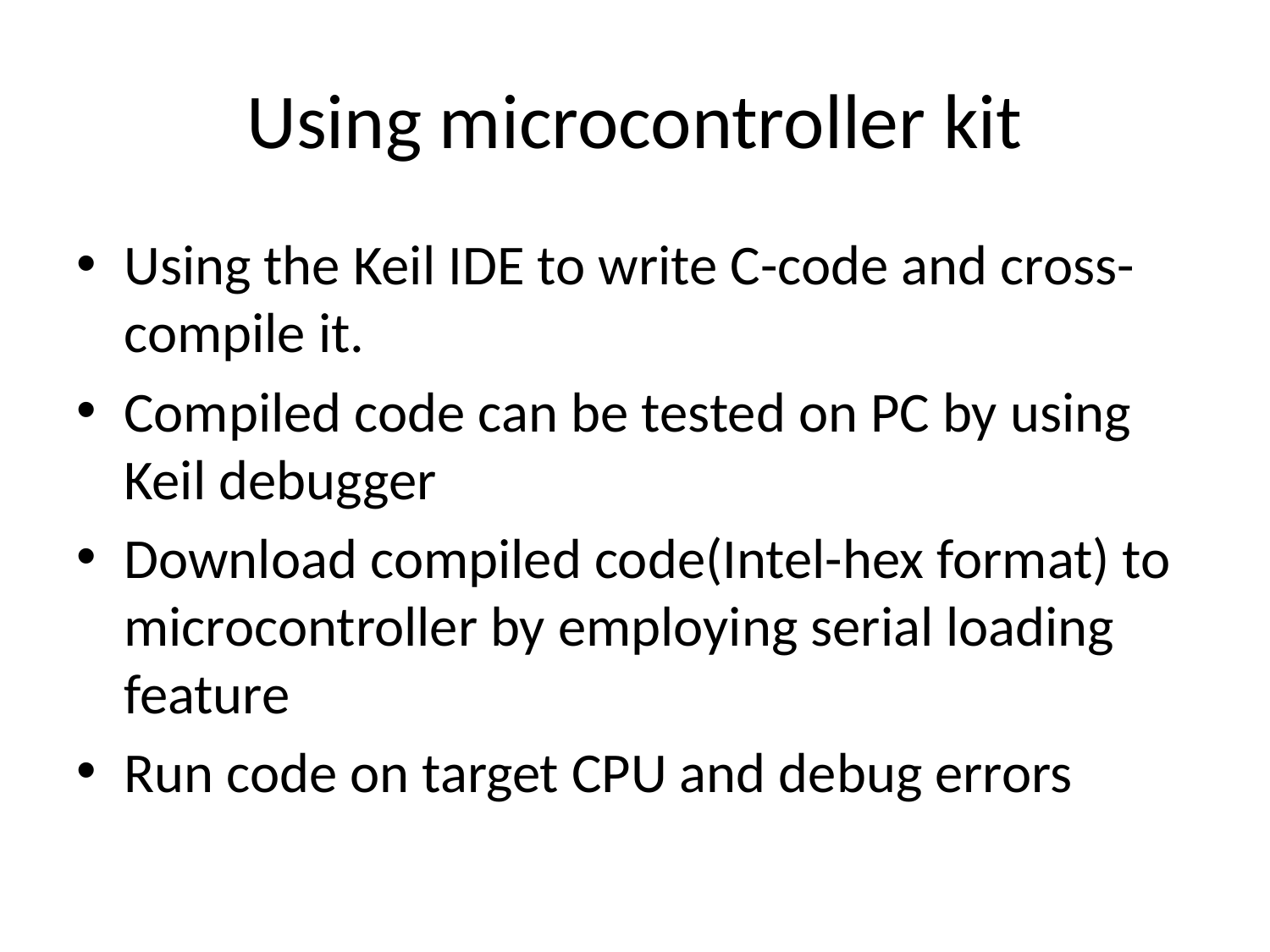

# Using microcontroller kit
Using the Keil IDE to write C-code and cross-compile it.
Compiled code can be tested on PC by using Keil debugger
Download compiled code(Intel-hex format) to microcontroller by employing serial loading feature
Run code on target CPU and debug errors